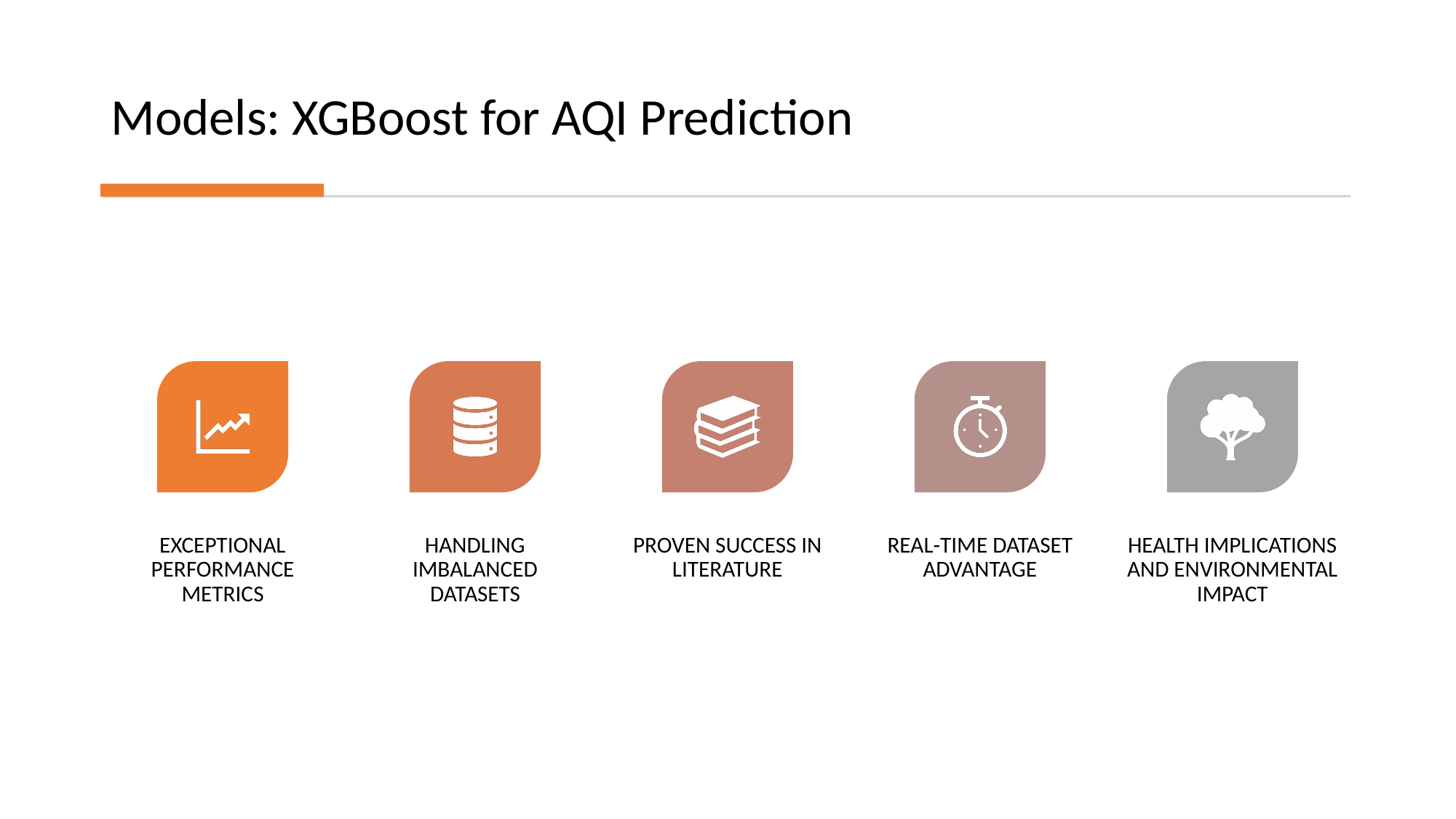

# Models: XGBoost for AQI Prediction

Exceptional Performance Metrics
Handling Imbalanced Datasets
Proven Success in Literature
Real-time Dataset Advantage
Health Implications and Environmental Impact